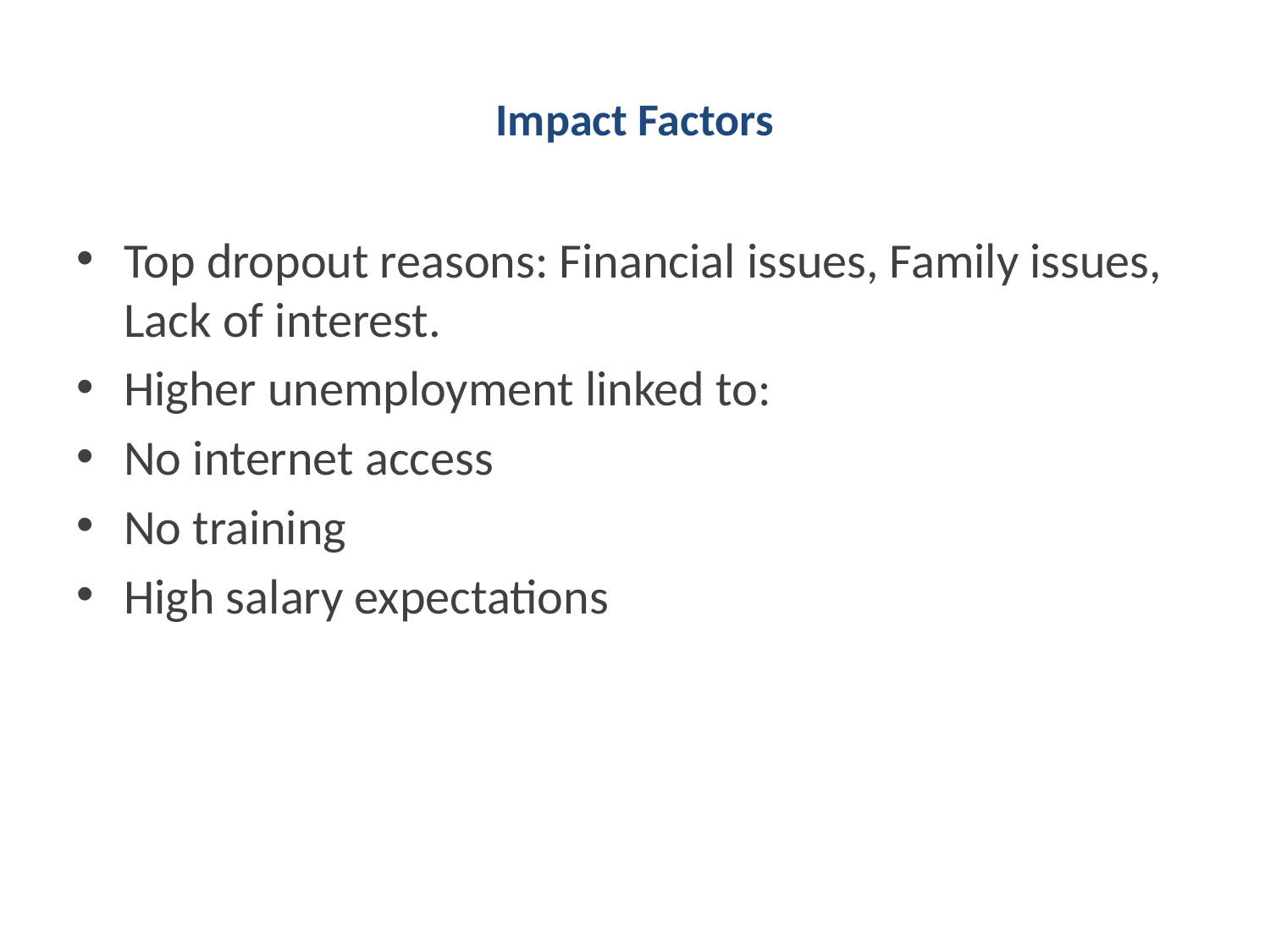

# Impact Factors
Top dropout reasons: Financial issues, Family issues, Lack of interest.
Higher unemployment linked to:
No internet access
No training
High salary expectations